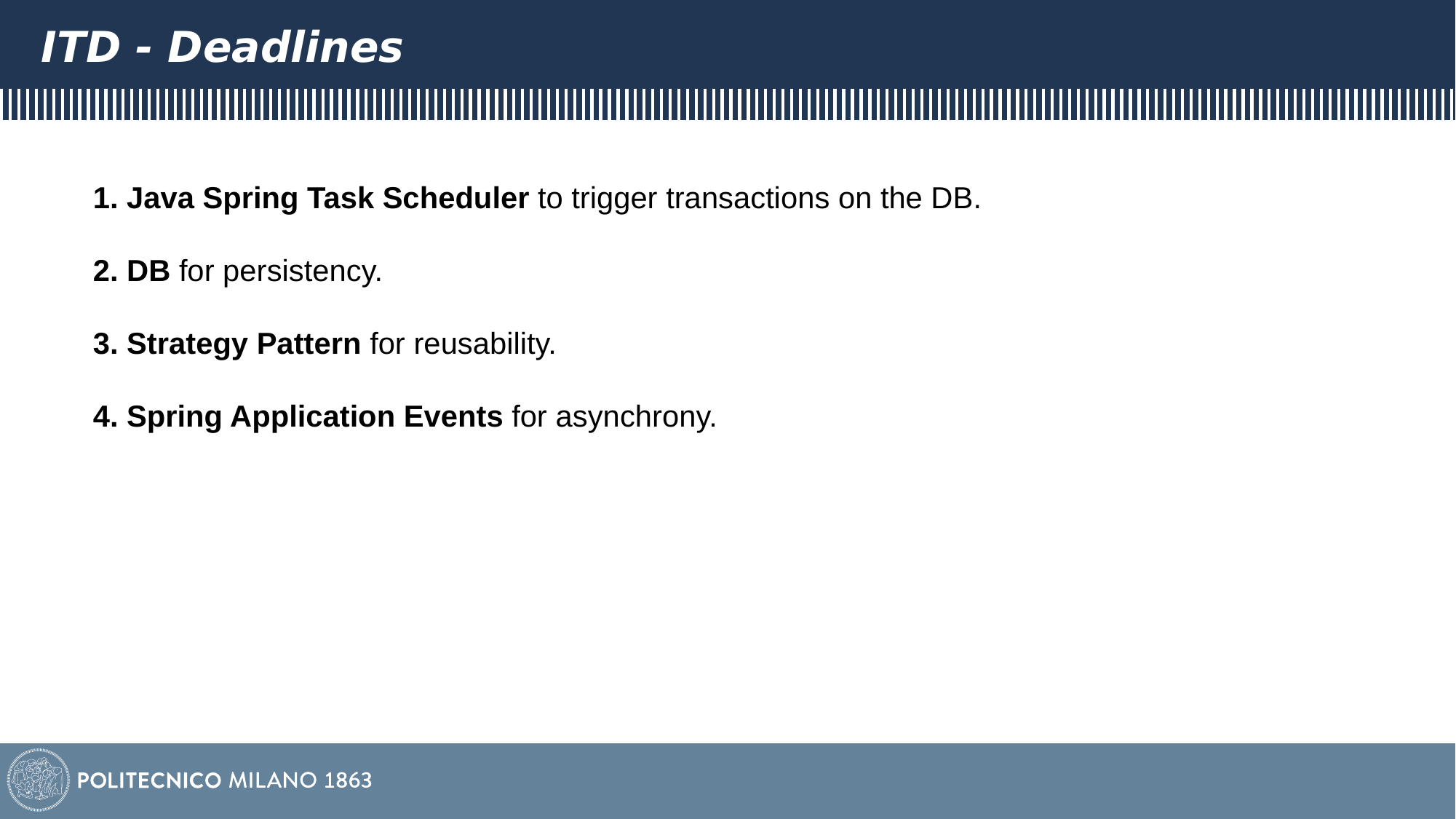

# ITD - Deadlines
1. Java Spring Task Scheduler to trigger transactions on the DB.

2. DB for persistency.

3. Strategy Pattern for reusability.

4. Spring Application Events for asynchrony.